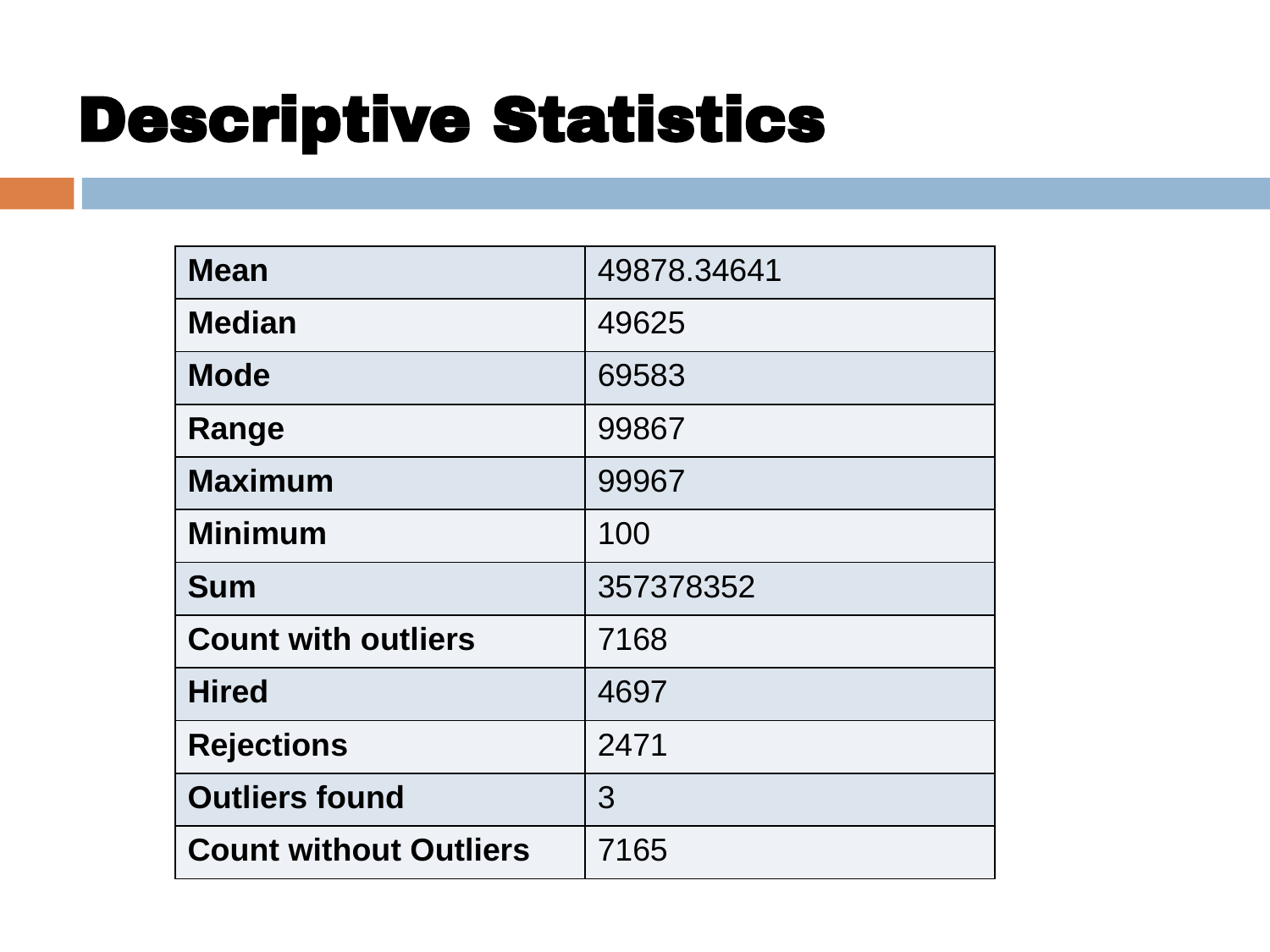

# Descriptive Statistics
| Mean | 49878.34641 |
| --- | --- |
| Median | 49625 |
| Mode | 69583 |
| Range | 99867 |
| Maximum | 99967 |
| Minimum | 100 |
| Sum | 357378352 |
| Count with outliers | 7168 |
| Hired | 4697 |
| Rejections | 2471 |
| Outliers found | 3 |
| Count without Outliers | 7165 |